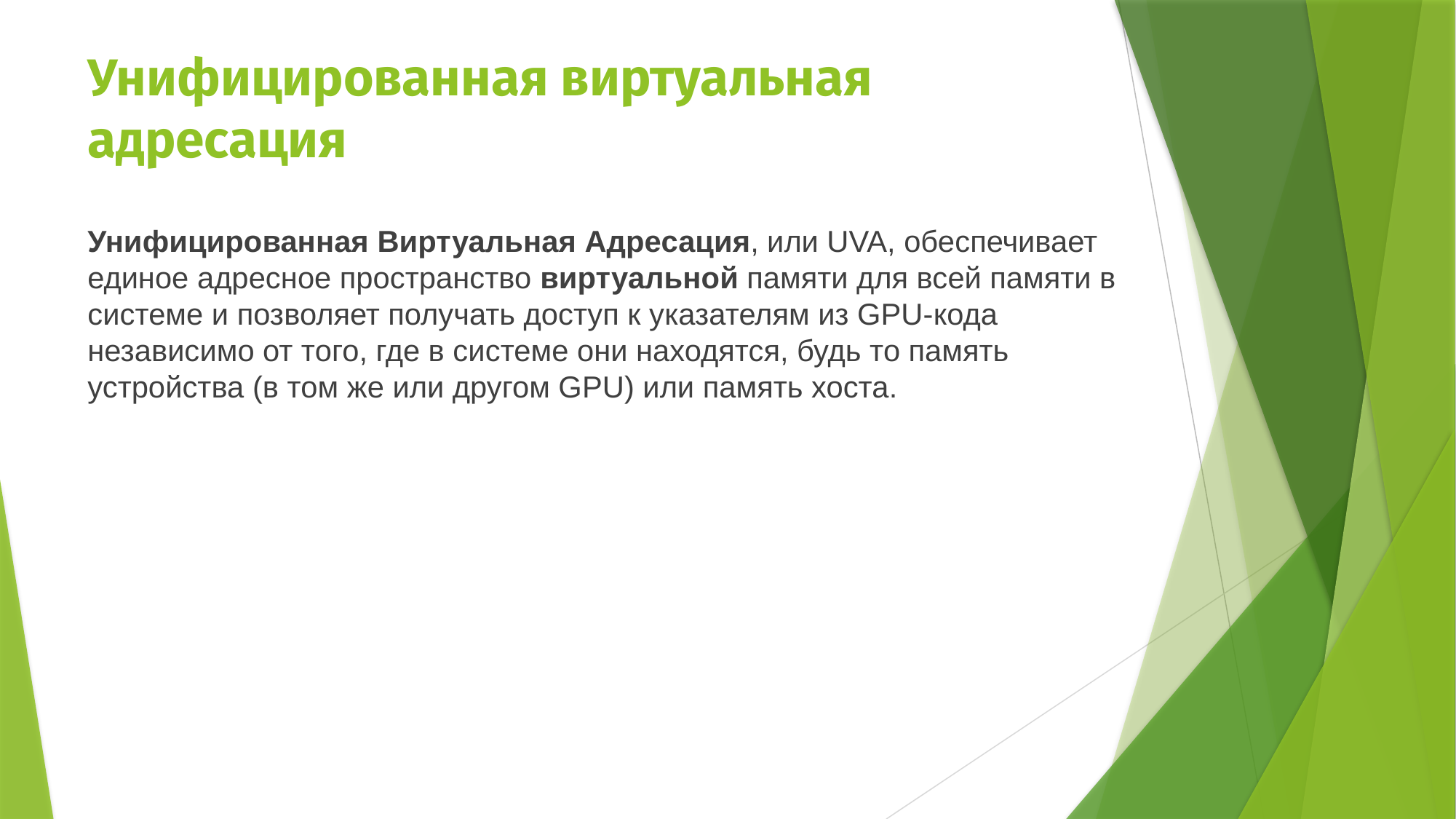

# Унифицированная виртуальная адресация
Унифицированная Виртуальная Адресация, или UVA, обеспечивает единое адресное пространство виртуальной памяти для всей памяти в системе и позволяет получать доступ к указателям из GPU-кода независимо от того, где в системе они находятся, будь то память устройства (в том же или другом GPU) или память хоста.